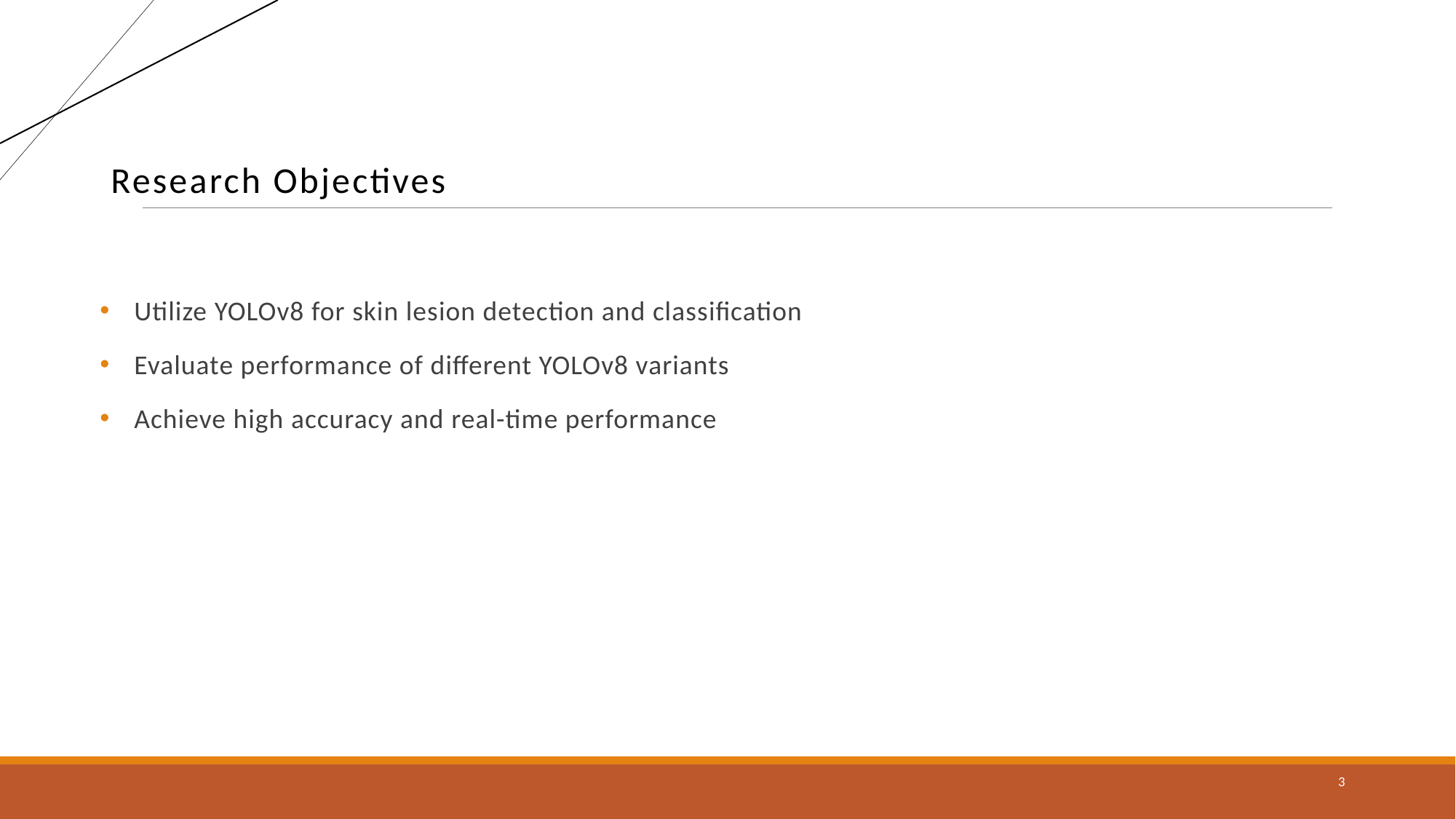

# Research Objectives
Utilize YOLOv8 for skin lesion detection and classification
Evaluate performance of different YOLOv8 variants
Achieve high accuracy and real-time performance
3